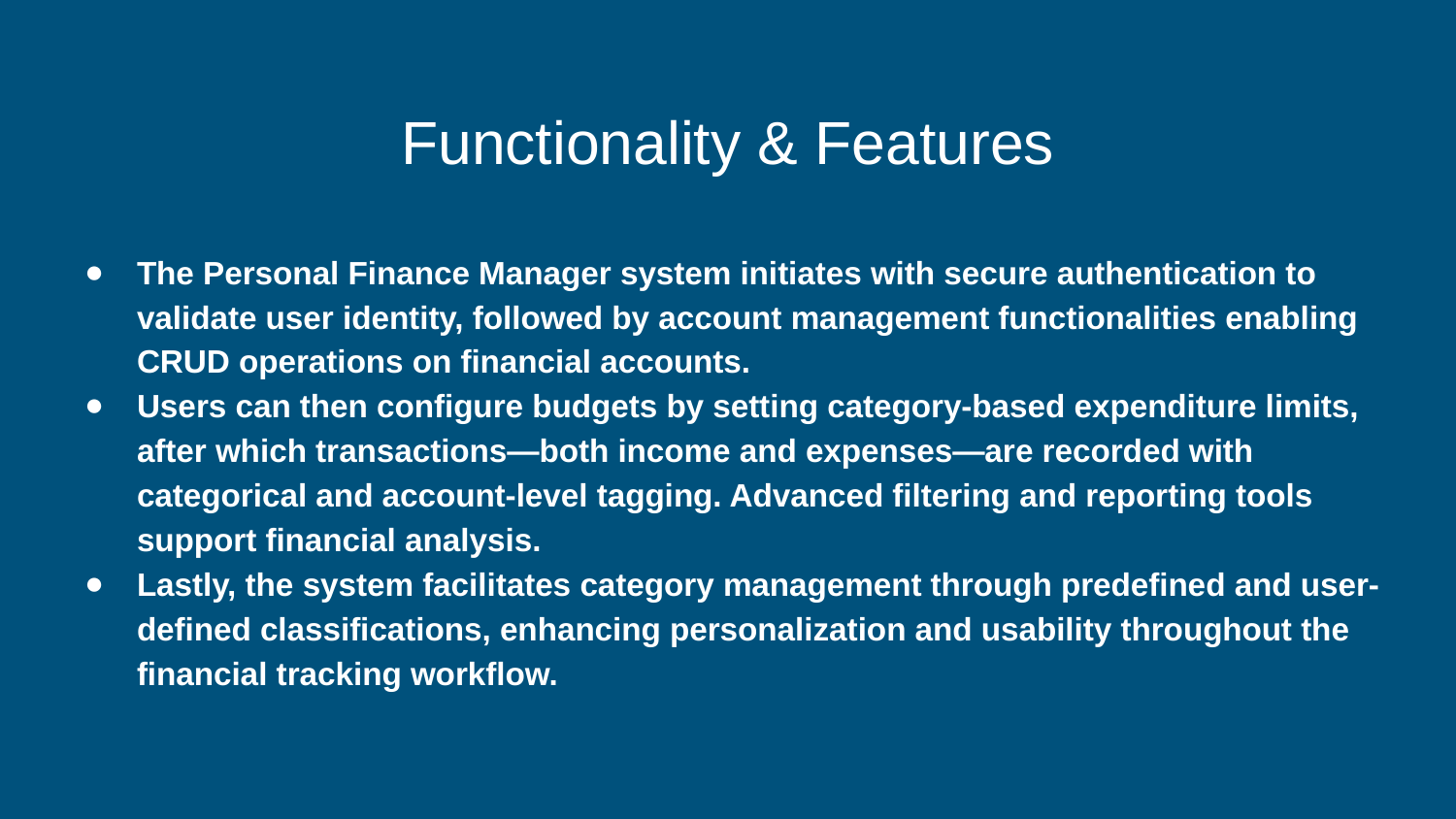

Functionality & Features
The Personal Finance Manager system initiates with secure authentication to validate user identity, followed by account management functionalities enabling CRUD operations on financial accounts.
Users can then configure budgets by setting category-based expenditure limits, after which transactions—both income and expenses—are recorded with categorical and account-level tagging. Advanced filtering and reporting tools support financial analysis.
Lastly, the system facilitates category management through predefined and user-defined classifications, enhancing personalization and usability throughout the financial tracking workflow.